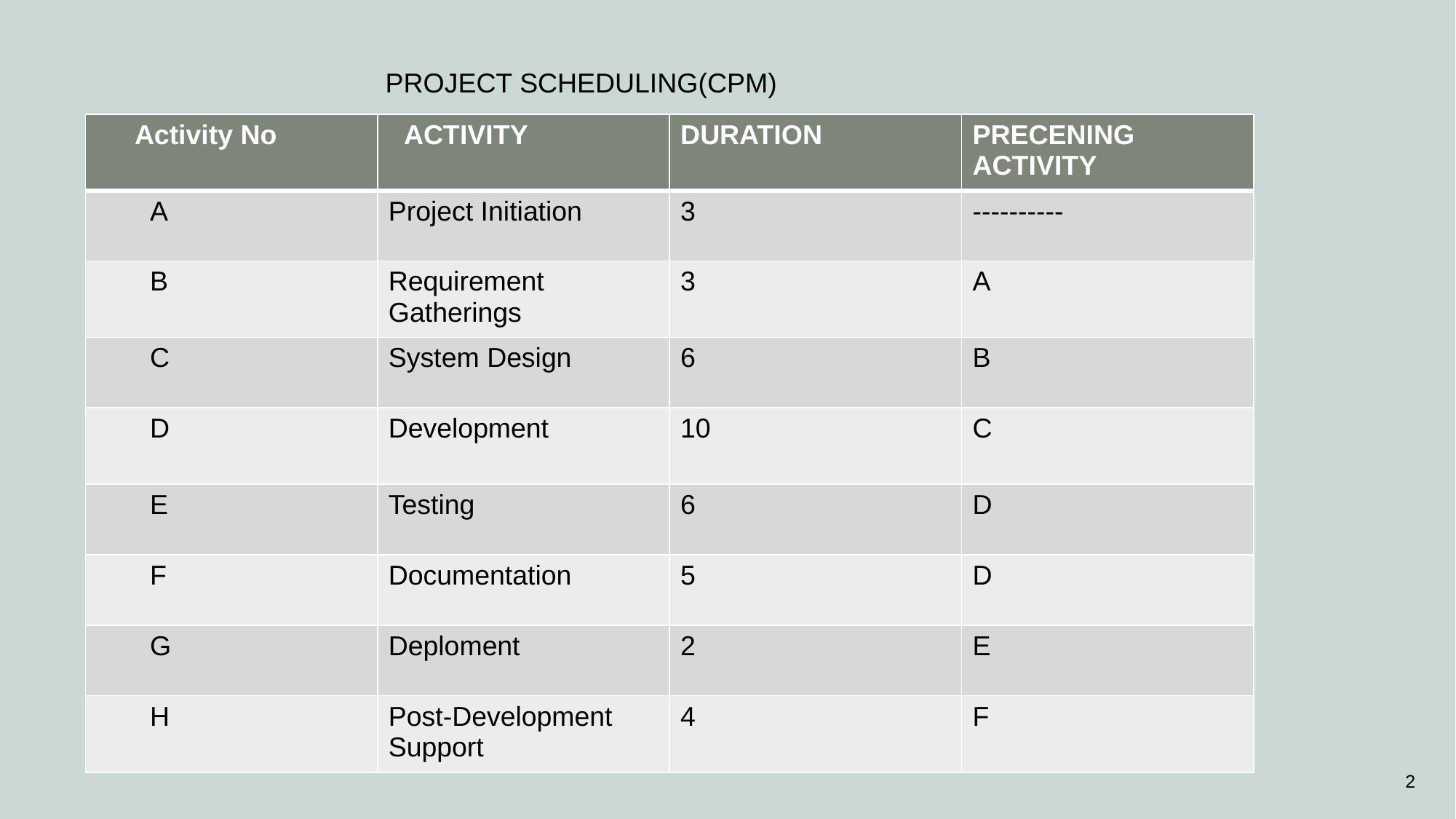

PROJECT SCHEDULING(CPM)

| Activity No | ACTIVITY | DURATION | PRECENING ACTIVITY |
| --- | --- | --- | --- |
| A | Project Initiation | 3 | ---------- |
| B | Requirement Gatherings | 3 | A |
| C | System Design | 6 | B |
| D | Development | 10 | C |
| E | Testing | 6 | D |
| F | Documentation | 5 | D |
| G | Deploment | 2 | E |
| H | Post-Development Support | 4 | F |

2